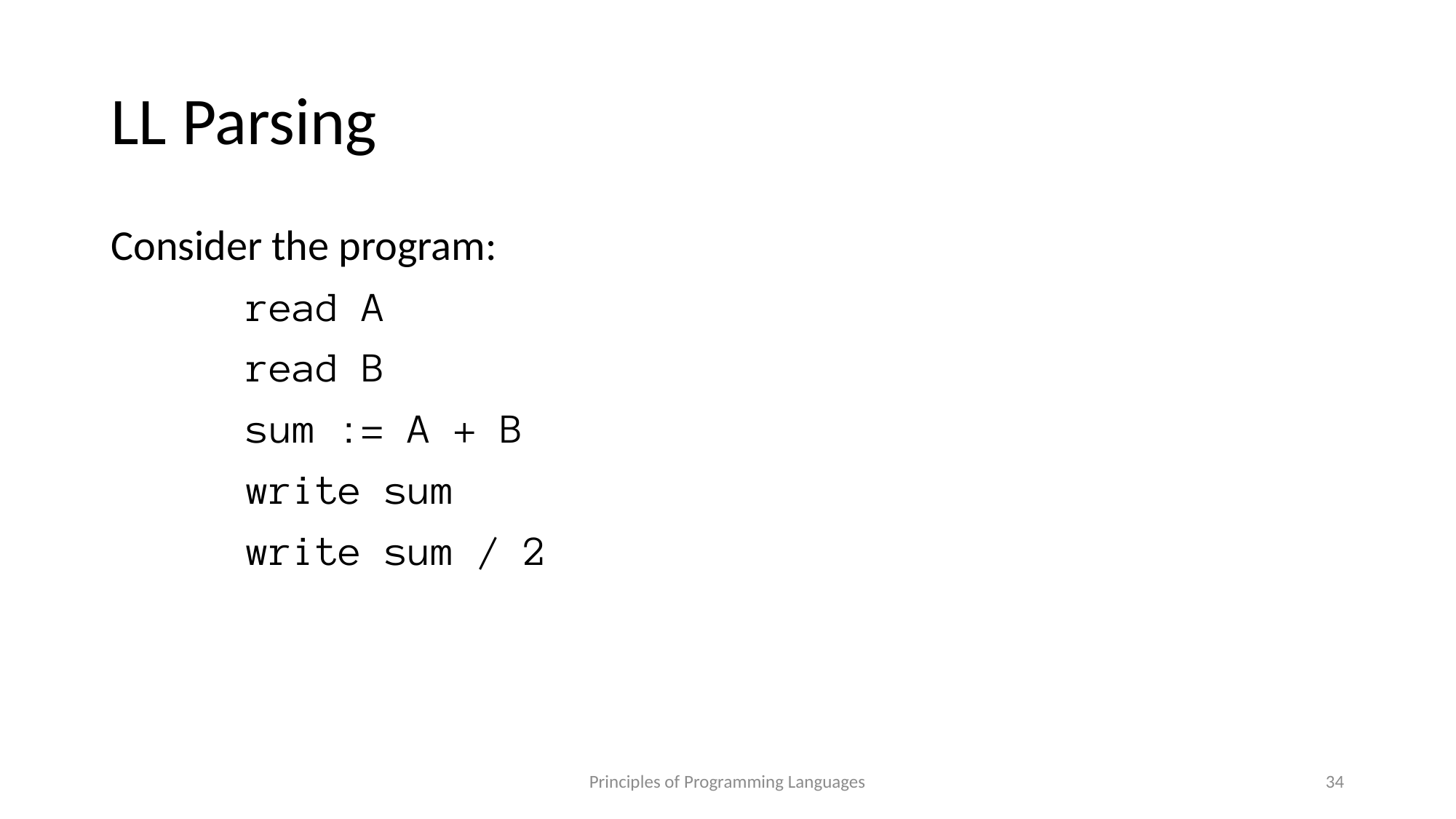

# LL Parsing
Consider the program:
		read A
		read B
		sum := A + B
		write sum
		write sum / 2
Principles of Programming Languages
34